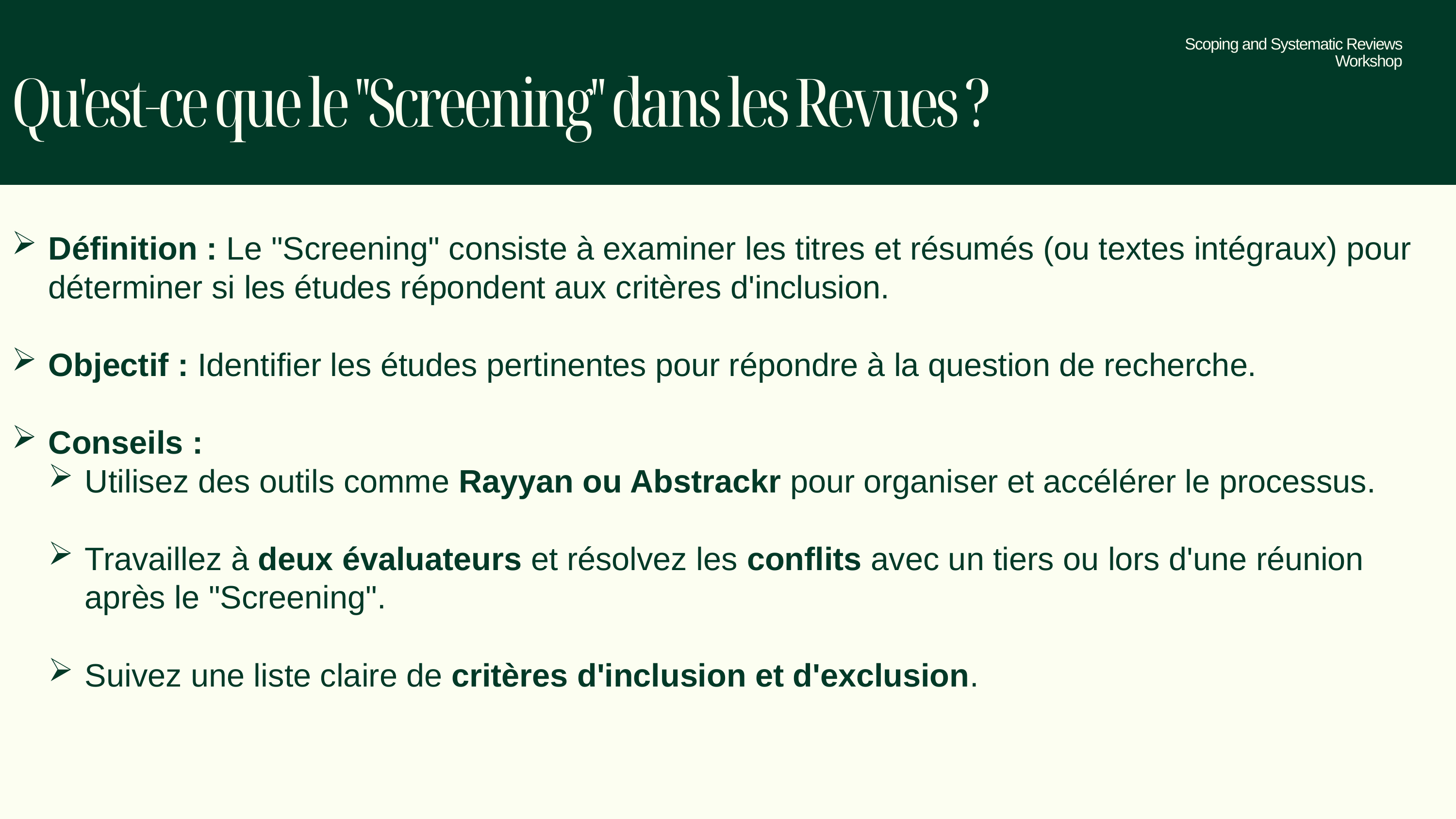

Qu'est-ce que le "Screening" dans les Revues ?
Scoping and Systematic Reviews Workshop
Définition : Le "Screening" consiste à examiner les titres et résumés (ou textes intégraux) pour déterminer si les études répondent aux critères d'inclusion.

Objectif : Identifier les études pertinentes pour répondre à la question de recherche.

Conseils :
Utilisez des outils comme Rayyan ou Abstrackr pour organiser et accélérer le processus.

Travaillez à deux évaluateurs et résolvez les conflits avec un tiers ou lors d'une réunion après le "Screening".

Suivez une liste claire de critères d'inclusion et d'exclusion.